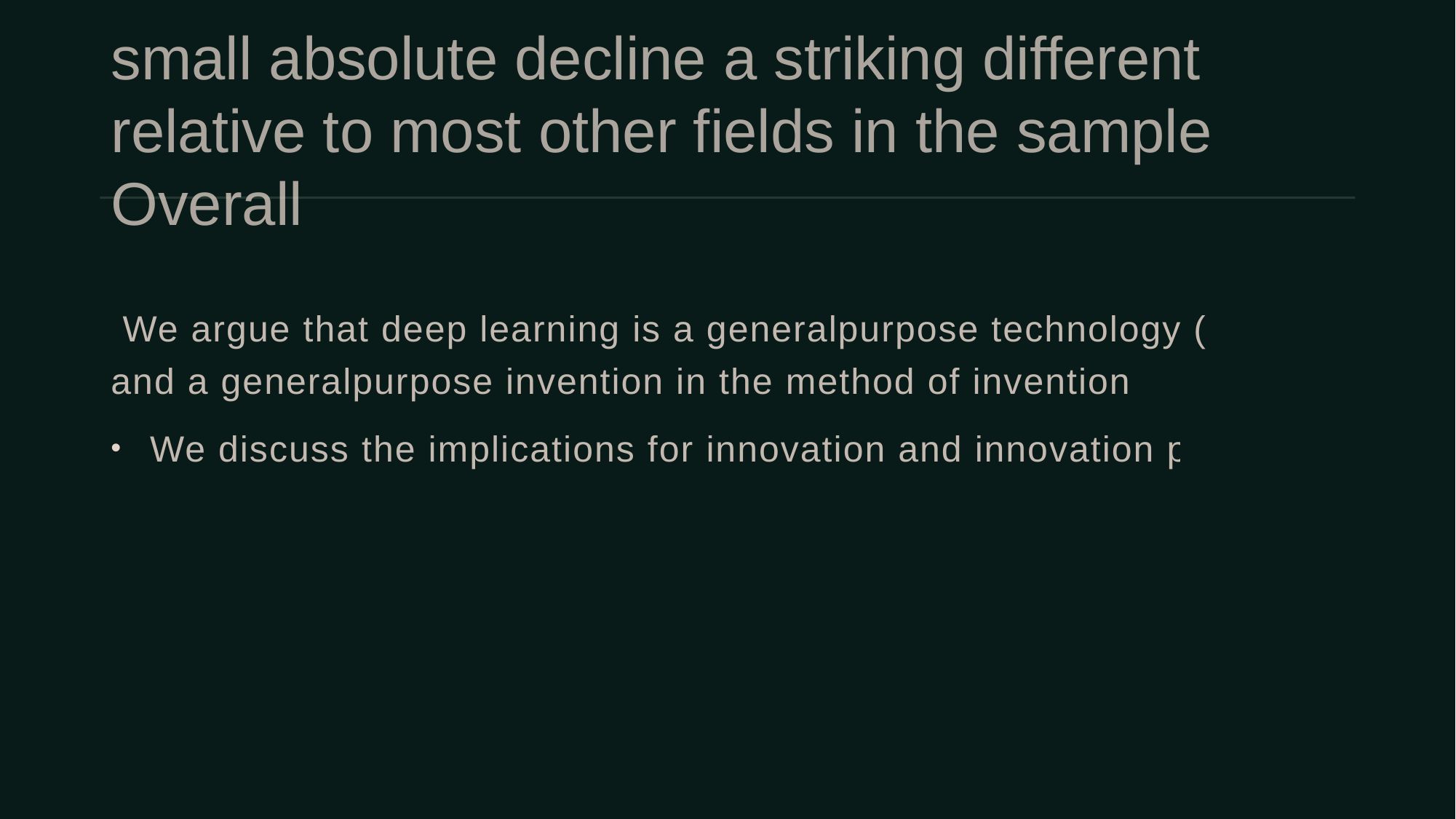

# small absolute decline a striking different relative to most other fields in the sample  Overall
 We argue that deep learning is a generalpurpose technology (GPT) and a generalpurpose invention in the method of invention (IMI).
 We discuss the implications for innovation and innovation policy.